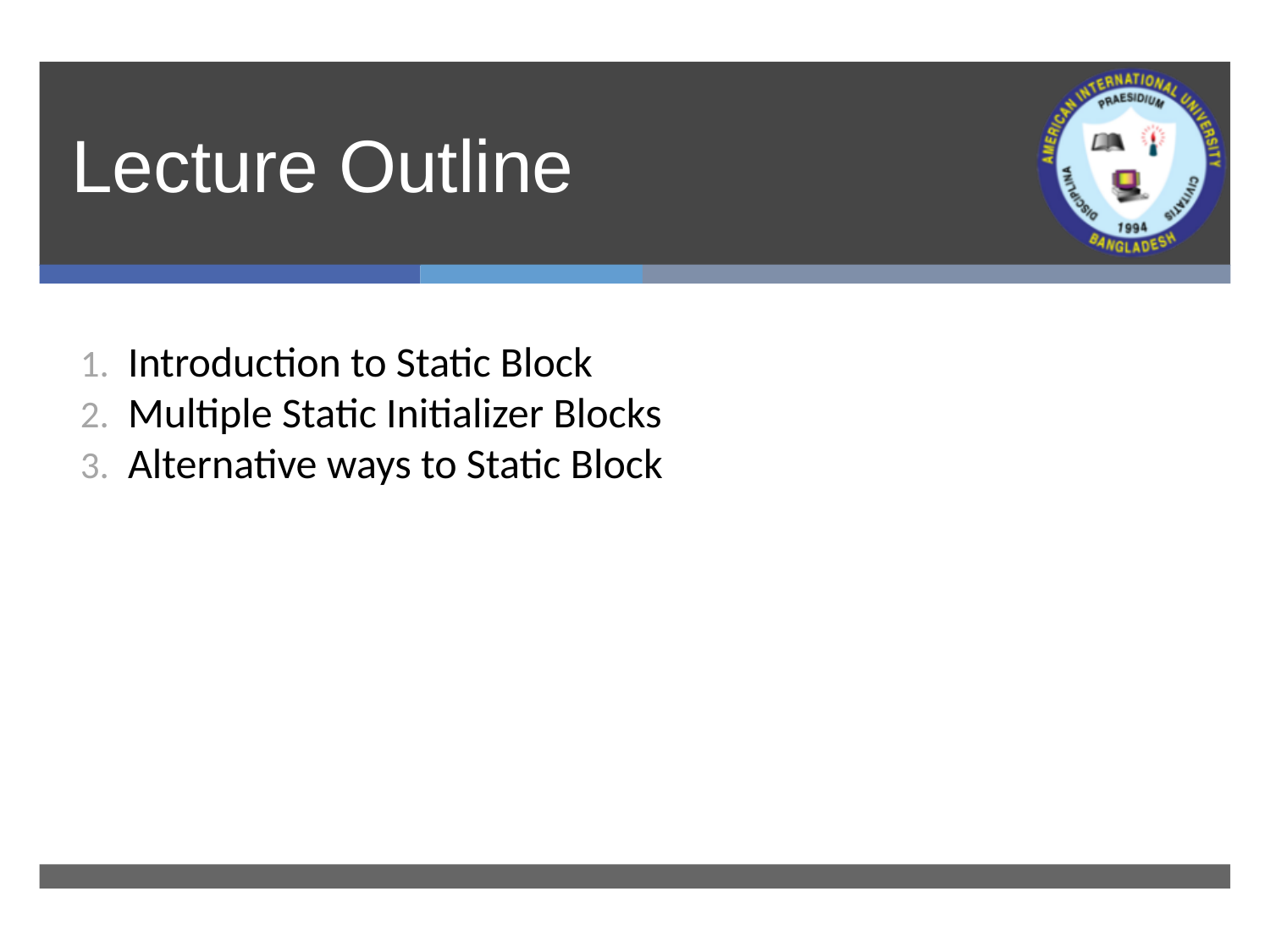

# Lecture Outline
Introduction to Static Block
Multiple Static Initializer Blocks
Alternative ways to Static Block